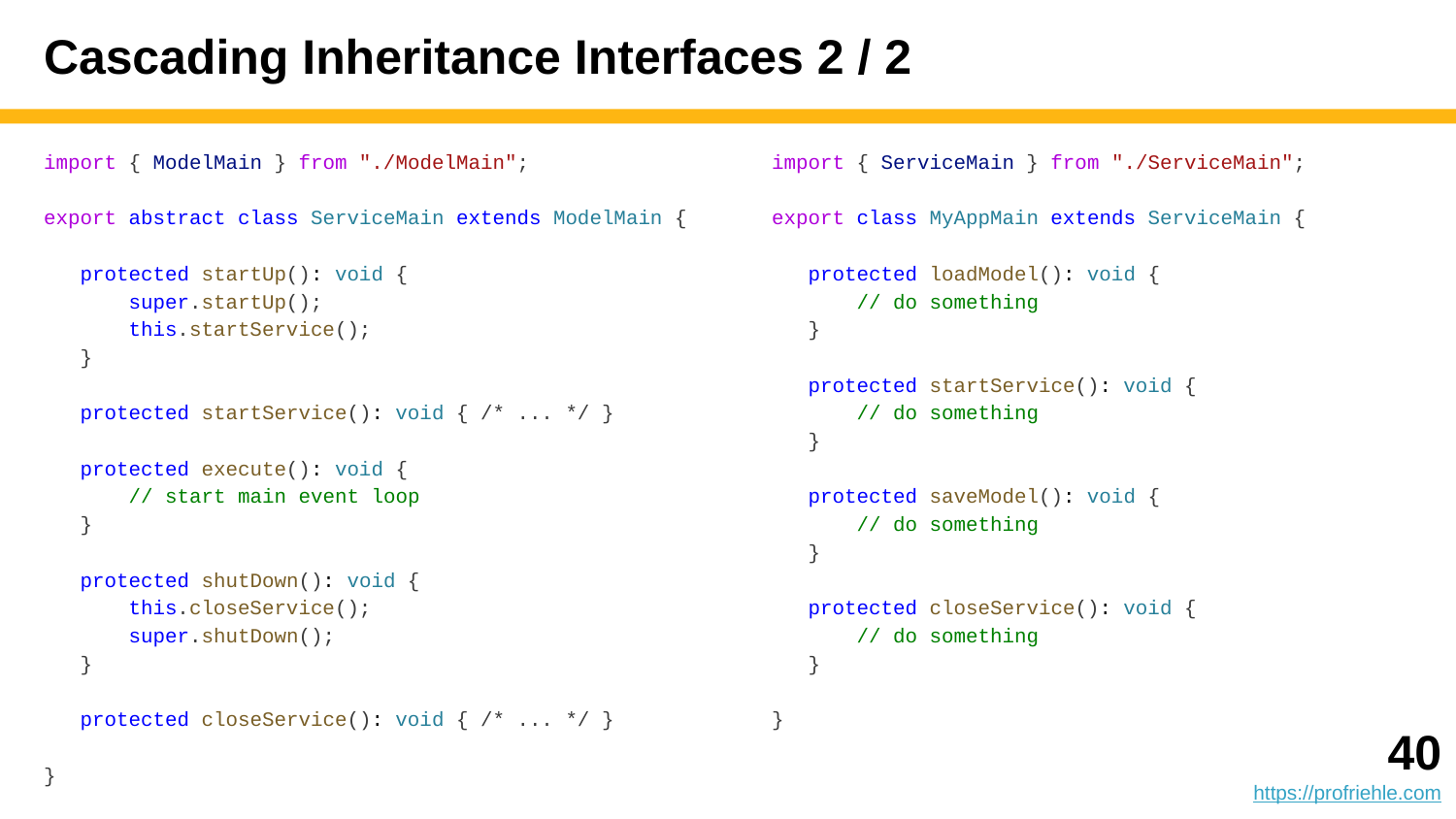

# Cascading Inheritance Interfaces 2 / 2
import { ModelMain } from "./ModelMain";

export abstract class ServiceMain extends ModelMain {

   protected startUp(): void {
       super.startUp();
       this.startService();
   }

   protected startService(): void { /* ... */ }

   protected execute(): void {
       // start main event loop
   }

   protected shutDown(): void {
       this.closeService();
       super.shutDown();
   }

   protected closeService(): void { /* ... */ }

}

import { ServiceMain } from "./ServiceMain";

export class MyAppMain extends ServiceMain {

   protected loadModel(): void {
       // do something
   }

   protected startService(): void {
       // do something
   }

   protected saveModel(): void {
       // do something
   }

   protected closeService(): void {
       // do something
   }

}
40
https://profriehle.com